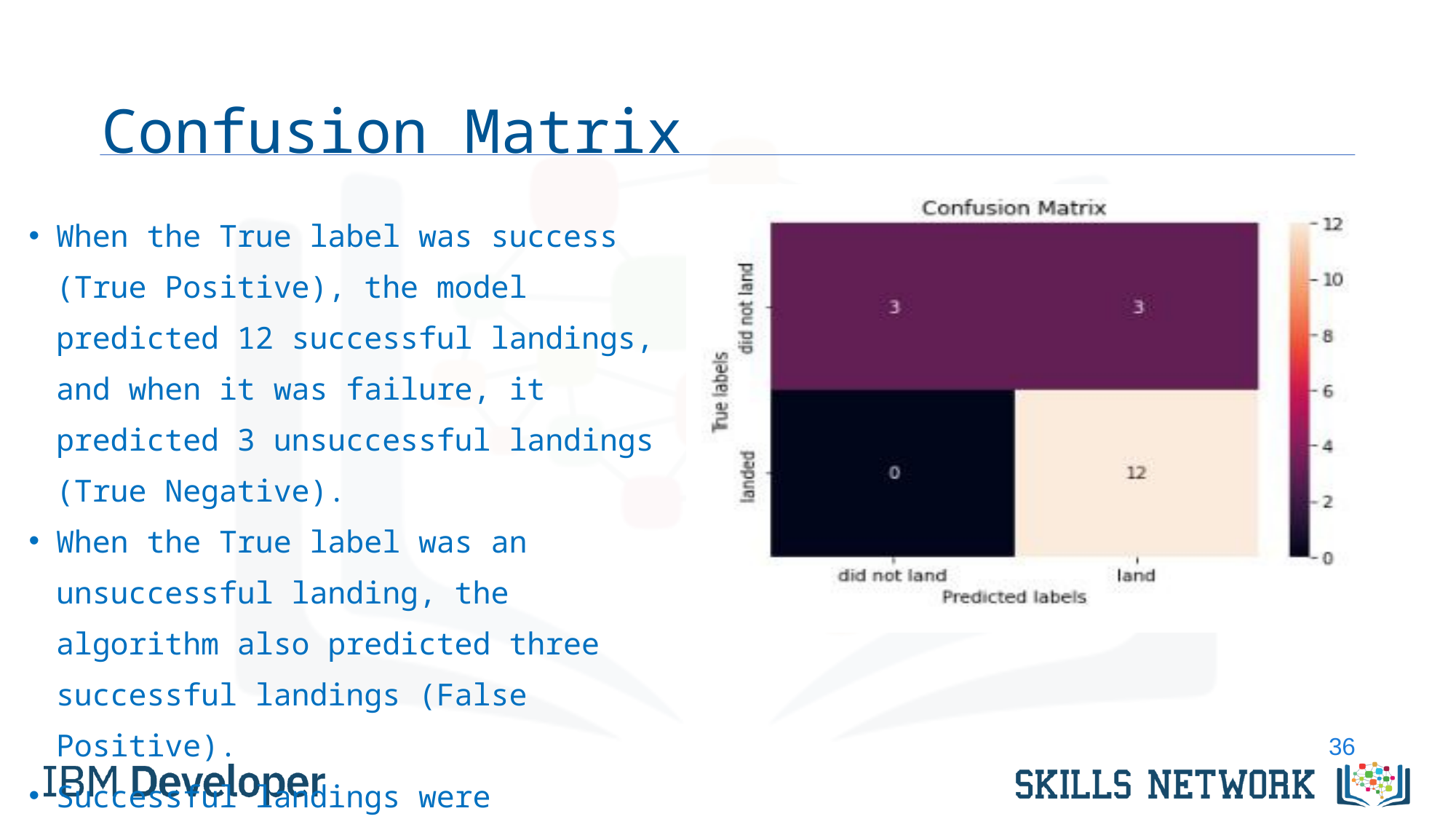

# Confusion Matrix

When the True label was success (True Positive), the model predicted 12 successful landings, and when it was failure, it predicted 3 unsuccessful landings (True Negative).
When the True label was an unsuccessful landing, the algorithm also predicted three successful landings (False Positive).
Successful landings were frequently anticipated by the model.
36